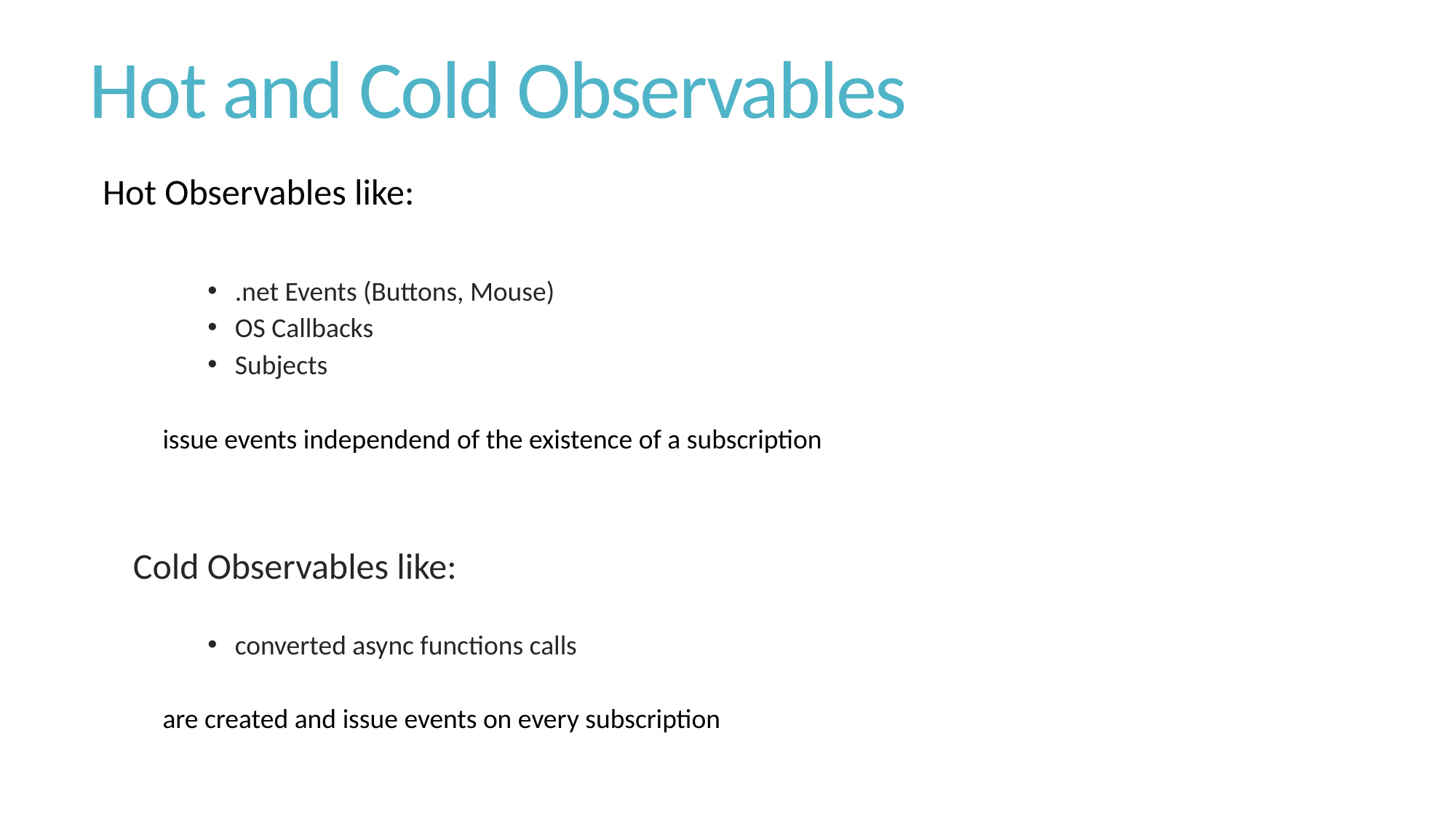

# Hot and Cold Observables
Hot Observables like:

.net Events (Buttons, Mouse)
OS Callbacks
Subjects

issue events independend of the existence of a subscription

Cold Observables like:

converted async functions calls

are created and issue events on every subscription